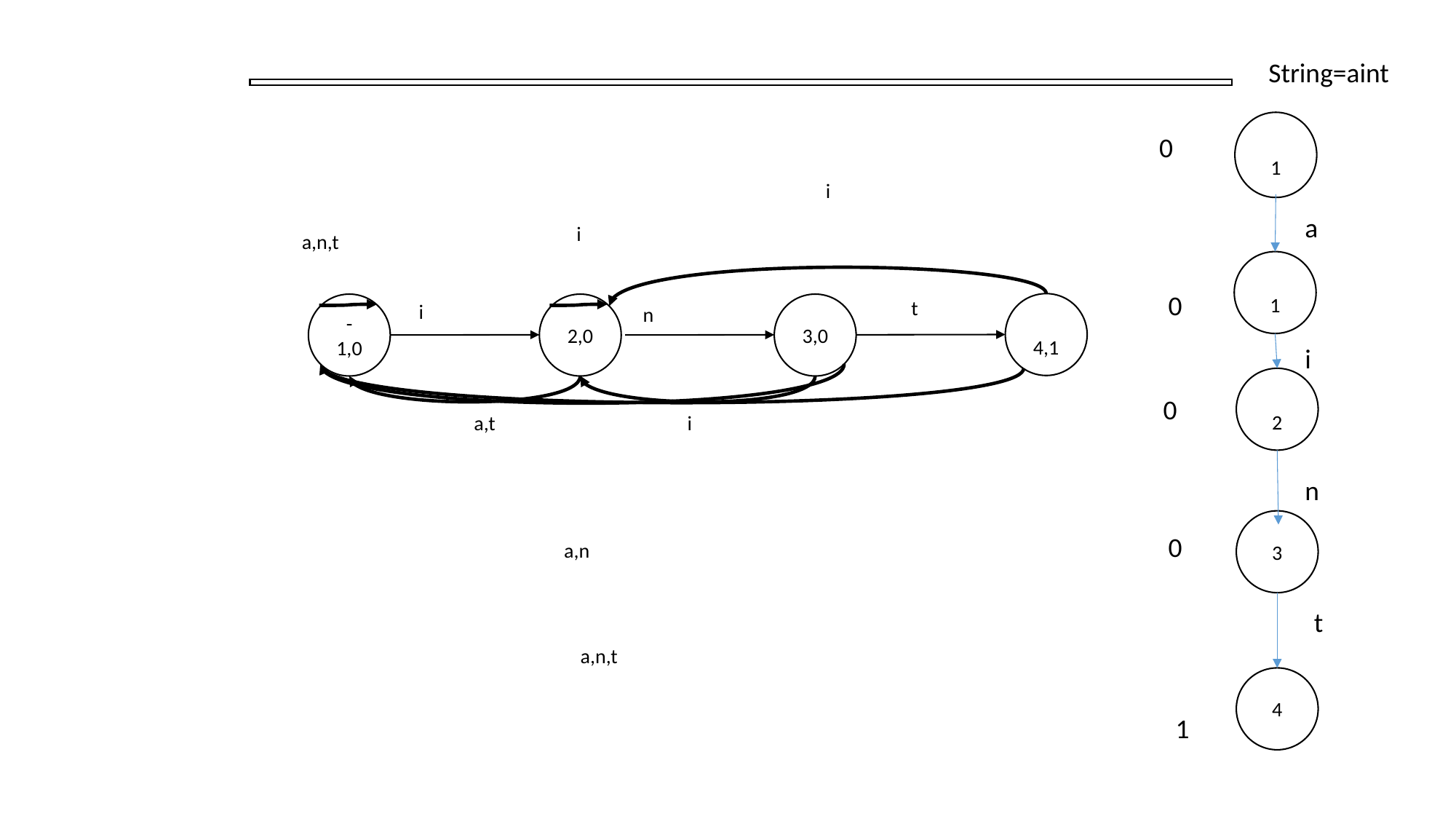

String=aint
# Mooray Machine that count # of occurrences on int

1
0
i
a
i
a,n,t

1
0
t
i

4,1
-
1,0
2,0
3,0
n
i

2
0
i
a,t
n
3
0
a,n
t
a,n,t
4
1